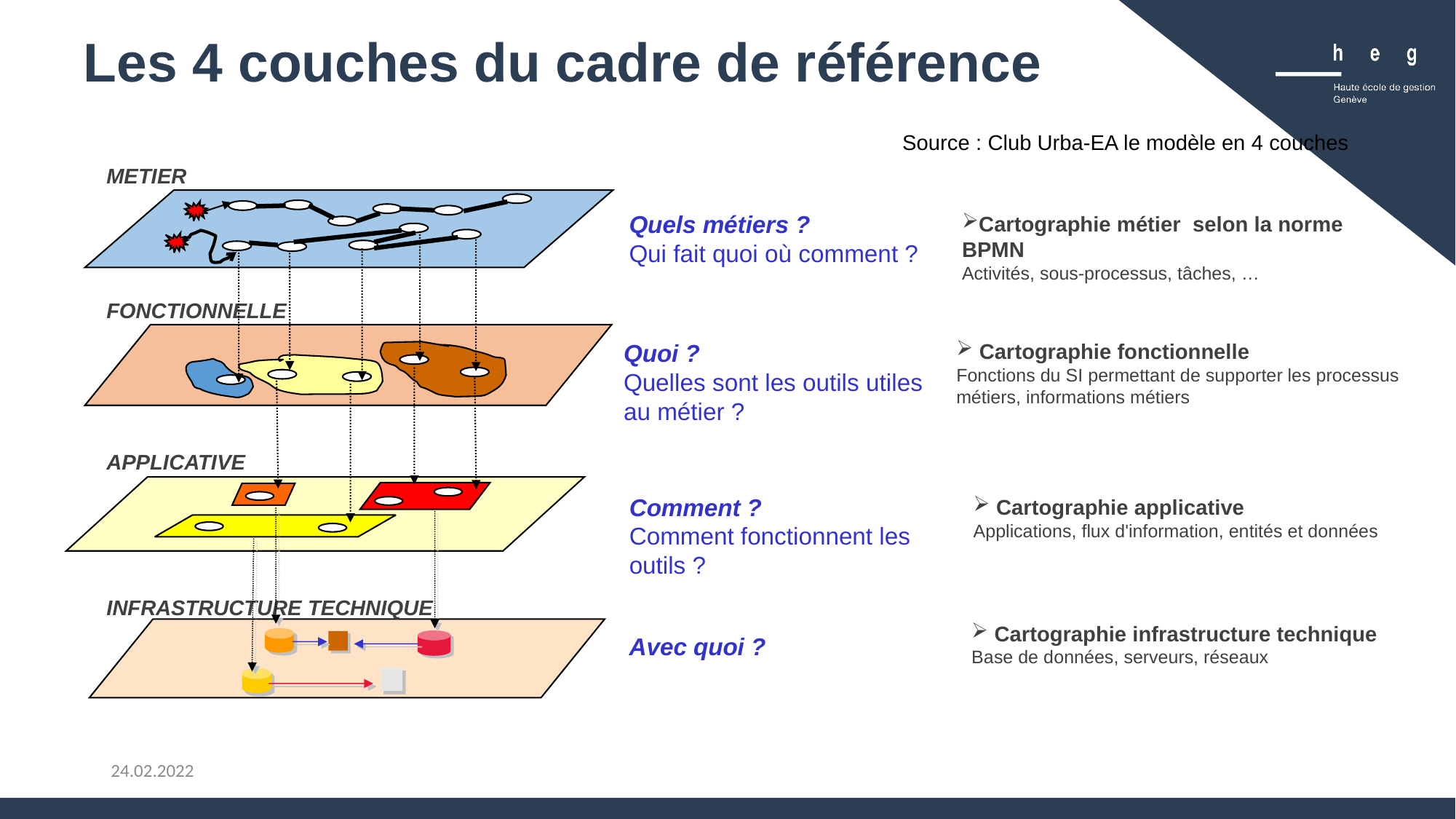

# Les 4 couches du cadre de référence
Source : Club Urba-EA le modèle en 4 couches
METIER

FONCTIONNELLE

APPLICATIVE

INFRASTRUCTURE TECHNIQUE

Quels métiers ?
Qui fait quoi où comment ?
Cartographie métier  selon la norme BPMN
Activités, sous-processus, tâches, …
Quoi ?
Quelles sont les outils utiles au métier ?
 Cartographie fonctionnelle
Fonctions du SI permettant de supporter les processus métiers, informations métiers
Comment ?
Comment fonctionnent les outils ?
 Cartographie applicative
Applications, flux d'information, entités et données
 Cartographie infrastructure technique
Base de données, serveurs, réseaux
Avec quoi ?